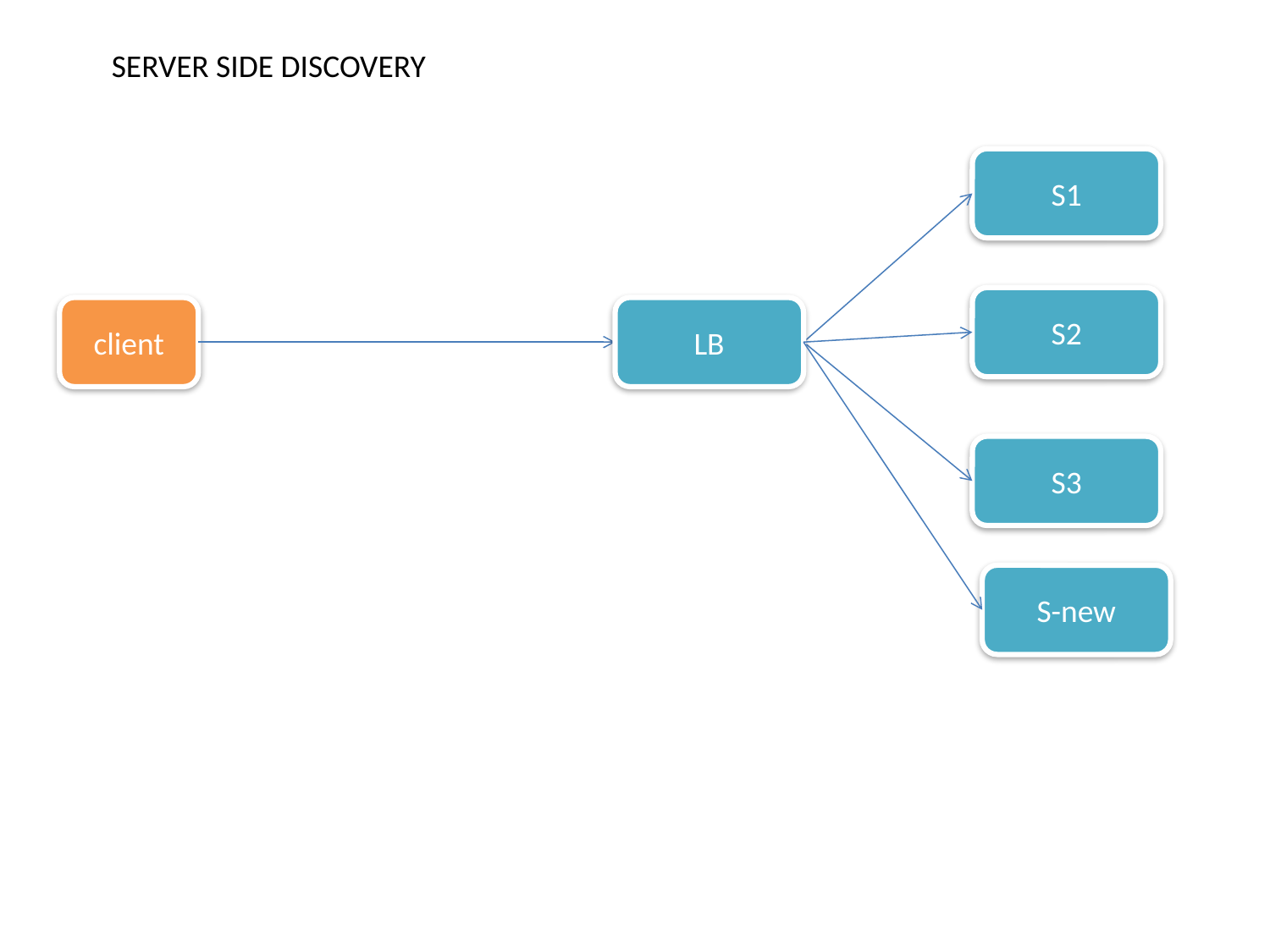

SERVER SIDE DISCOVERY
S1
S2
client
LB
S3
S-new